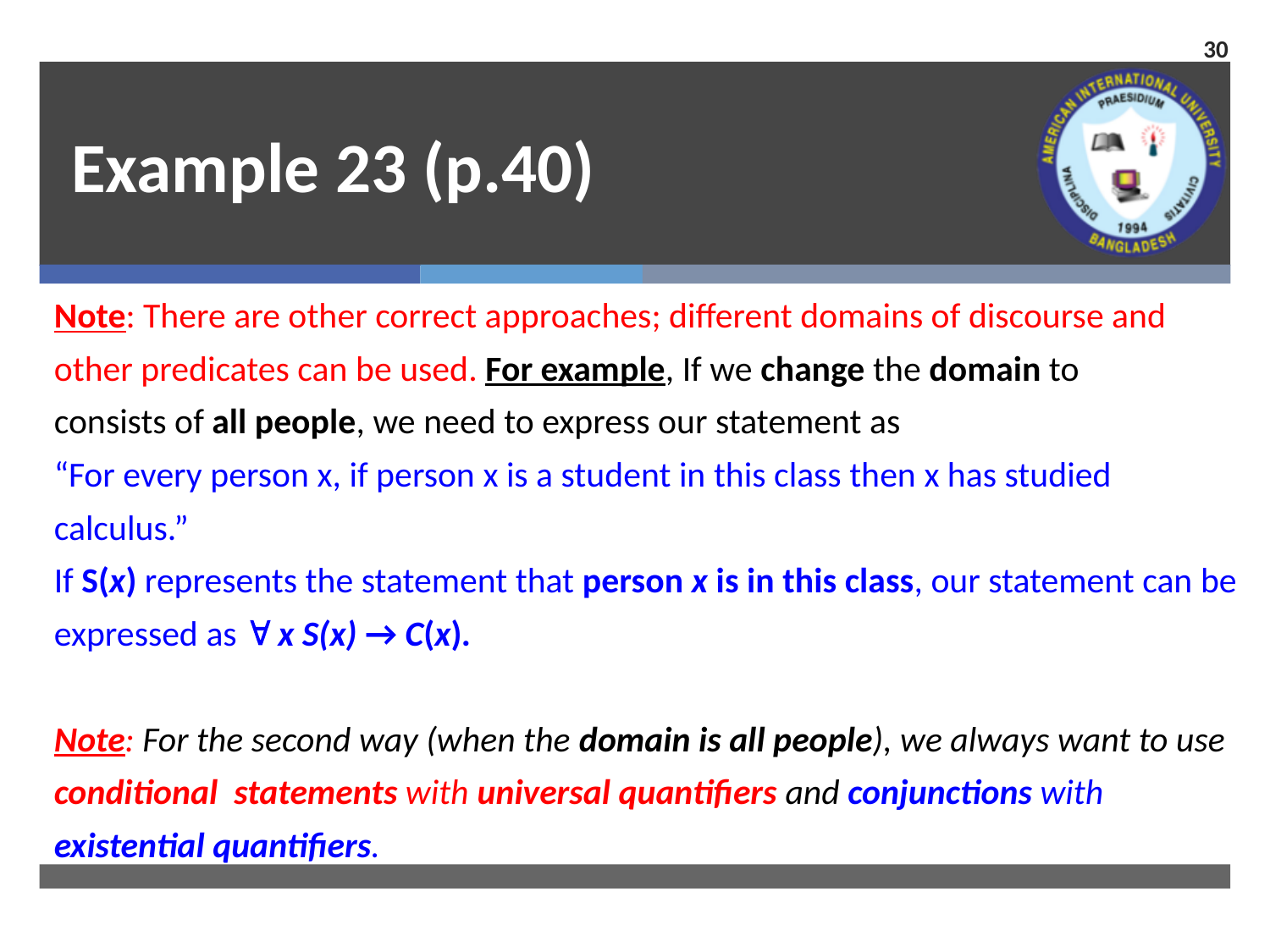

30
# Example 23 (p.40)
Note: There are other correct approaches; different domains of discourse and
other predicates can be used. For example, If we change the domain to
consists of all people, we need to express our statement as
“For every person x, if person x is a student in this class then x has studied
calculus.”
If S(x) represents the statement that person x is in this class, our statement can be
expressed as ∀ x S(x) → C(x).

Note: For the second way (when the domain is all people), we always want to use
conditional  statements with universal quantifiers and conjunctions with
existential quantifiers.